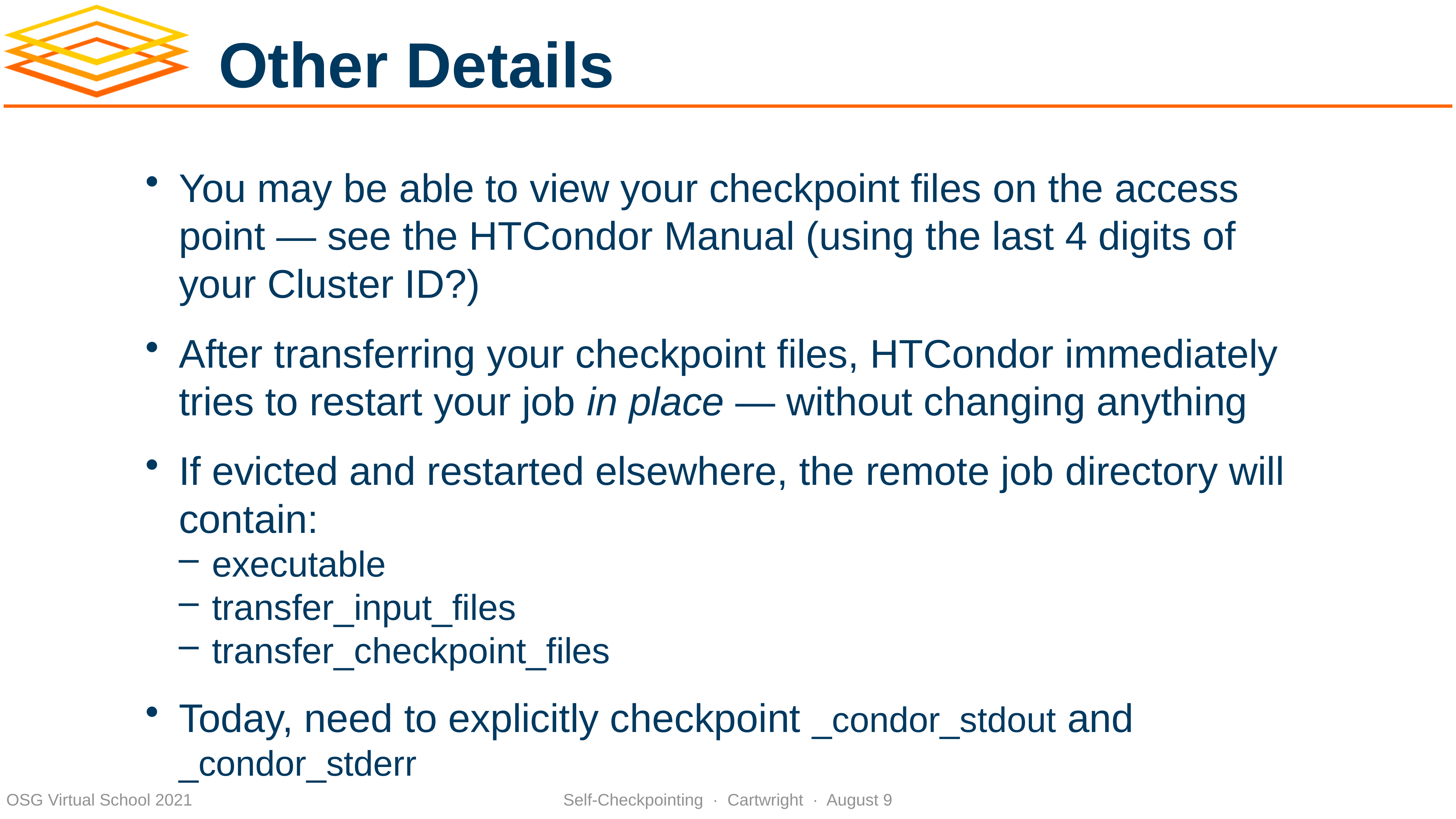

# Other Details
You may be able to view your checkpoint files on the access point — see the HTCondor Manual (using the last 4 digits of your Cluster ID?)
After transferring your checkpoint files, HTCondor immediately tries to restart your job in place — without changing anything
If evicted and restarted elsewhere, the remote job directory will contain:
executable
transfer_input_files
transfer_checkpoint_files
Today, need to explicitly checkpoint _condor_stdout and _condor_stderr
11